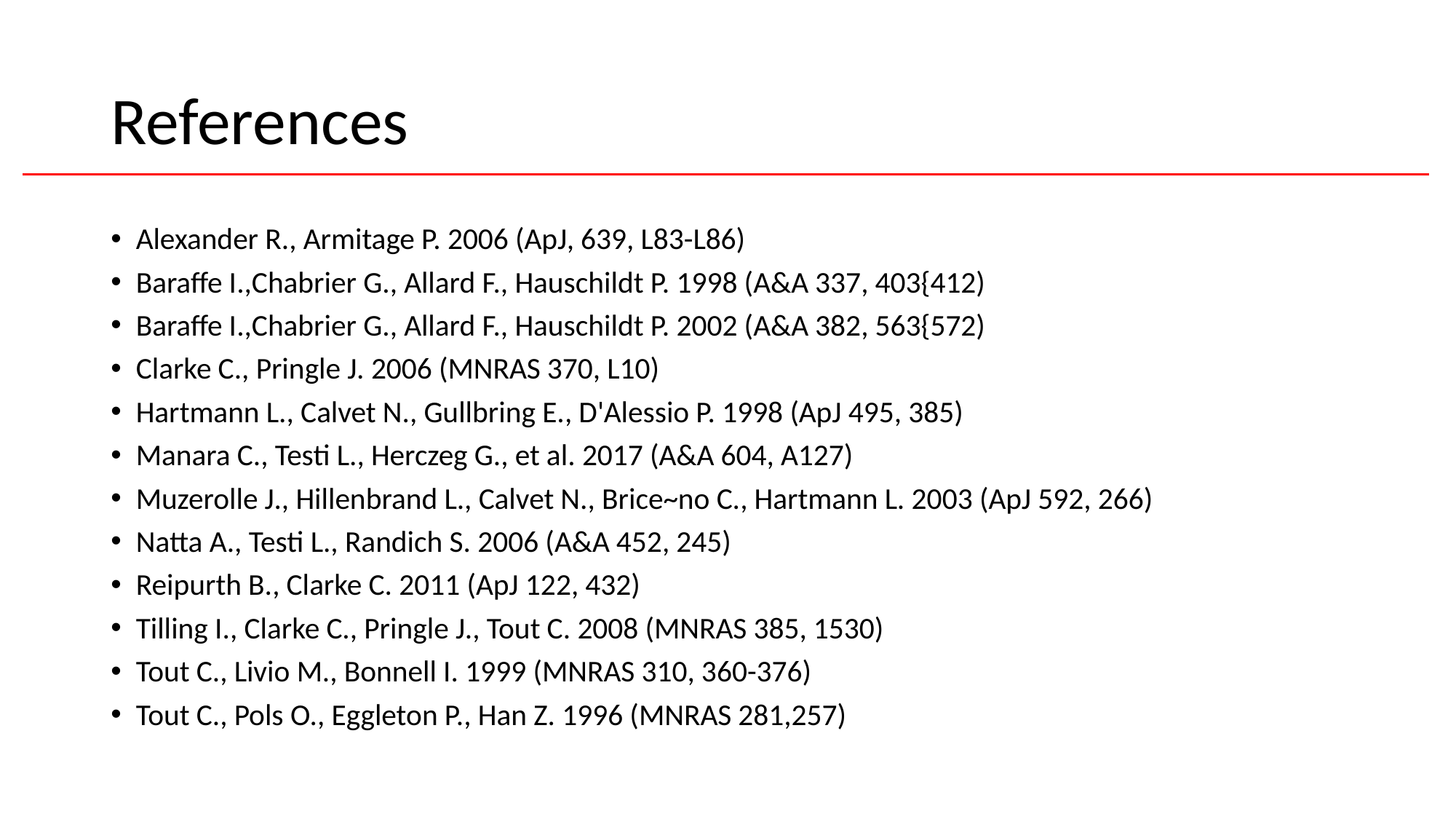

# References
Alexander R., Armitage P. 2006 (ApJ, 639, L83-L86)
Baraffe I.,Chabrier G., Allard F., Hauschildt P. 1998 (A&A 337, 403{412)
Baraffe I.,Chabrier G., Allard F., Hauschildt P. 2002 (A&A 382, 563{572)
Clarke C., Pringle J. 2006 (MNRAS 370, L10)
Hartmann L., Calvet N., Gullbring E., D'Alessio P. 1998 (ApJ 495, 385)
Manara C., Testi L., Herczeg G., et al. 2017 (A&A 604, A127)
Muzerolle J., Hillenbrand L., Calvet N., Brice~no C., Hartmann L. 2003 (ApJ 592, 266)
Natta A., Testi L., Randich S. 2006 (A&A 452, 245)
Reipurth B., Clarke C. 2011 (ApJ 122, 432)
Tilling I., Clarke C., Pringle J., Tout C. 2008 (MNRAS 385, 1530)
Tout C., Livio M., Bonnell I. 1999 (MNRAS 310, 360-376)
Tout C., Pols O., Eggleton P., Han Z. 1996 (MNRAS 281,257)